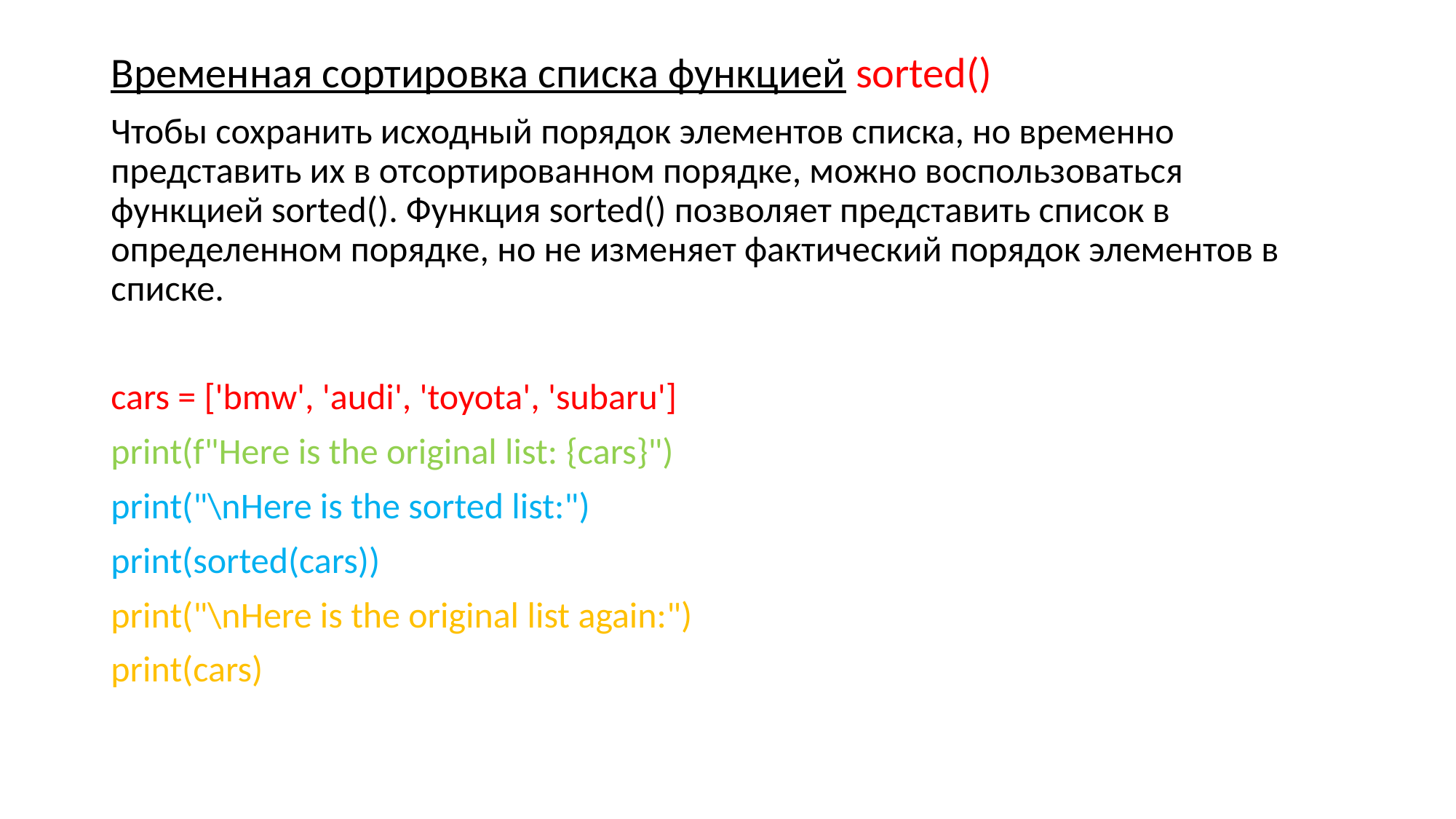

Временная сортировка списка функцией sorted()
Чтобы сохранить исходный порядок элементов списка, но временно представить их в отсортированном порядке, можно воспользоваться функцией sorted(). Функция sorted() позволяет представить список в определенном порядке, но не изменяет фактический порядок элементов в списке.

cars = ['bmw', 'audi', 'toyota', 'subaru']
print(f"Here is the original list: {cars}")
print("\nHere is the sorted list:")
print(sorted(cars))
print("\nHere is the original list again:")
print(cars)